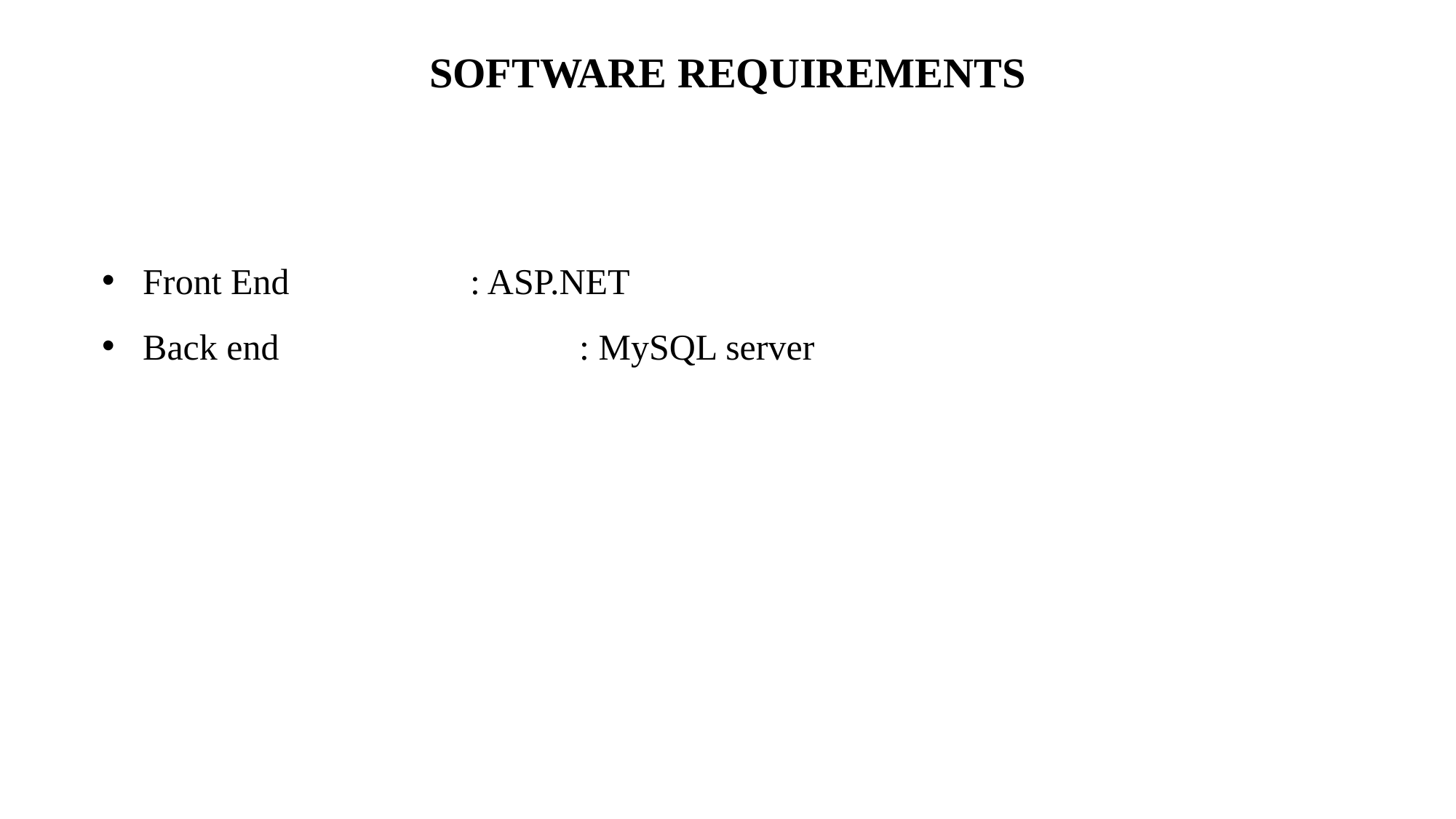

# SOFTWARE REQUIREMENTS
Front End      	    	: ASP.NET
Back end			: MySQL server